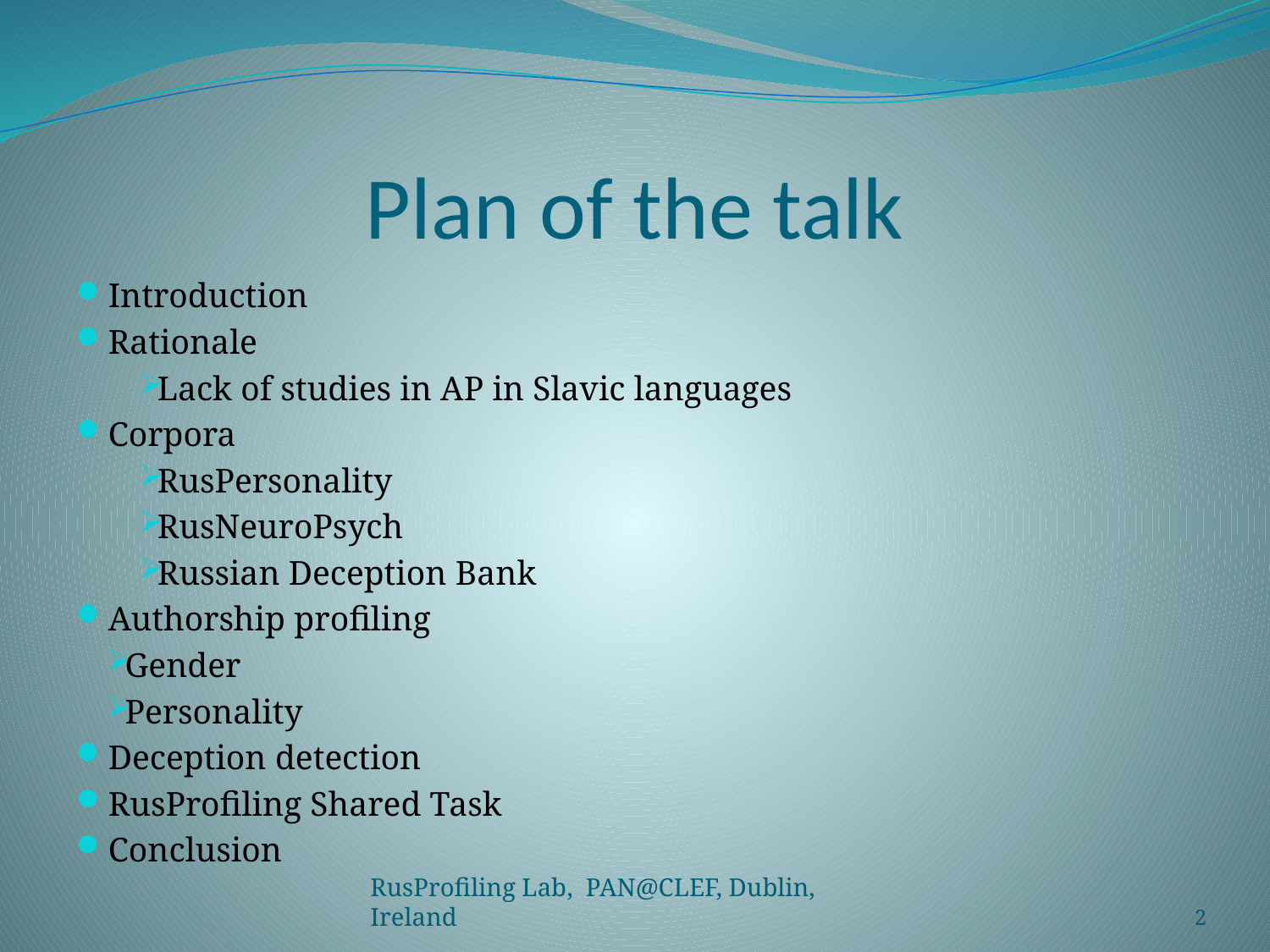

# Plan of the talk
Introduction
Rationale
Lack of studies in AP in Slavic languages
Corpora
RusPersonality
RusNeuroPsych
Russian Deception Bank
Authorship profiling
Gender
Personality
Deception detection
RusProfiling Shared Task
Conclusion
2
RusProfiling Lab,  PAN@CLEF, Dublin, Ireland